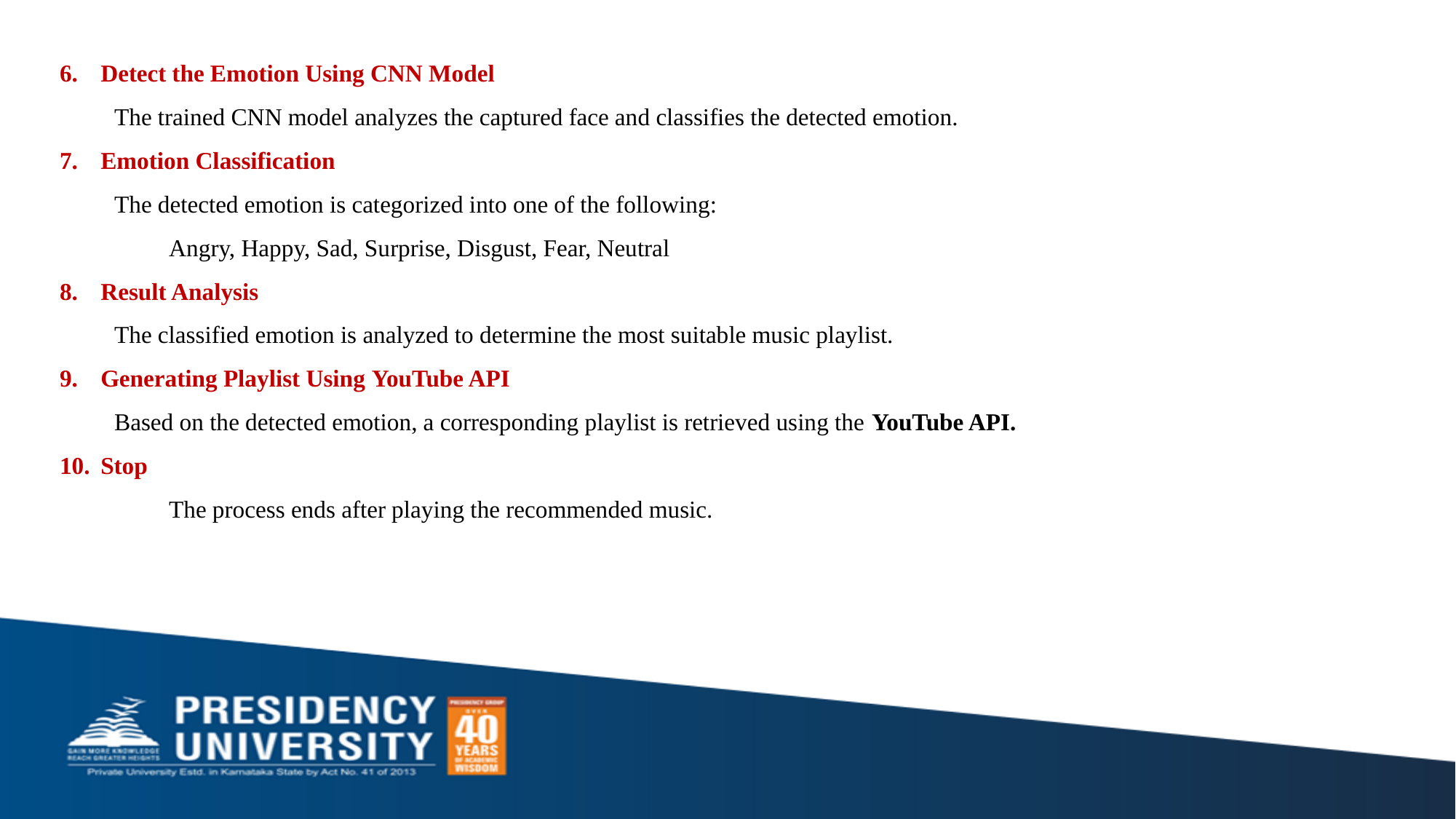

Detect the Emotion Using CNN Model
The trained CNN model analyzes the captured face and classifies the detected emotion.
Emotion Classification
The detected emotion is categorized into one of the following:
Angry, Happy, Sad, Surprise, Disgust, Fear, Neutral
Result Analysis
The classified emotion is analyzed to determine the most suitable music playlist.
Generating Playlist Using YouTube API
Based on the detected emotion, a corresponding playlist is retrieved using the YouTube API.
Stop
	The process ends after playing the recommended music.

8